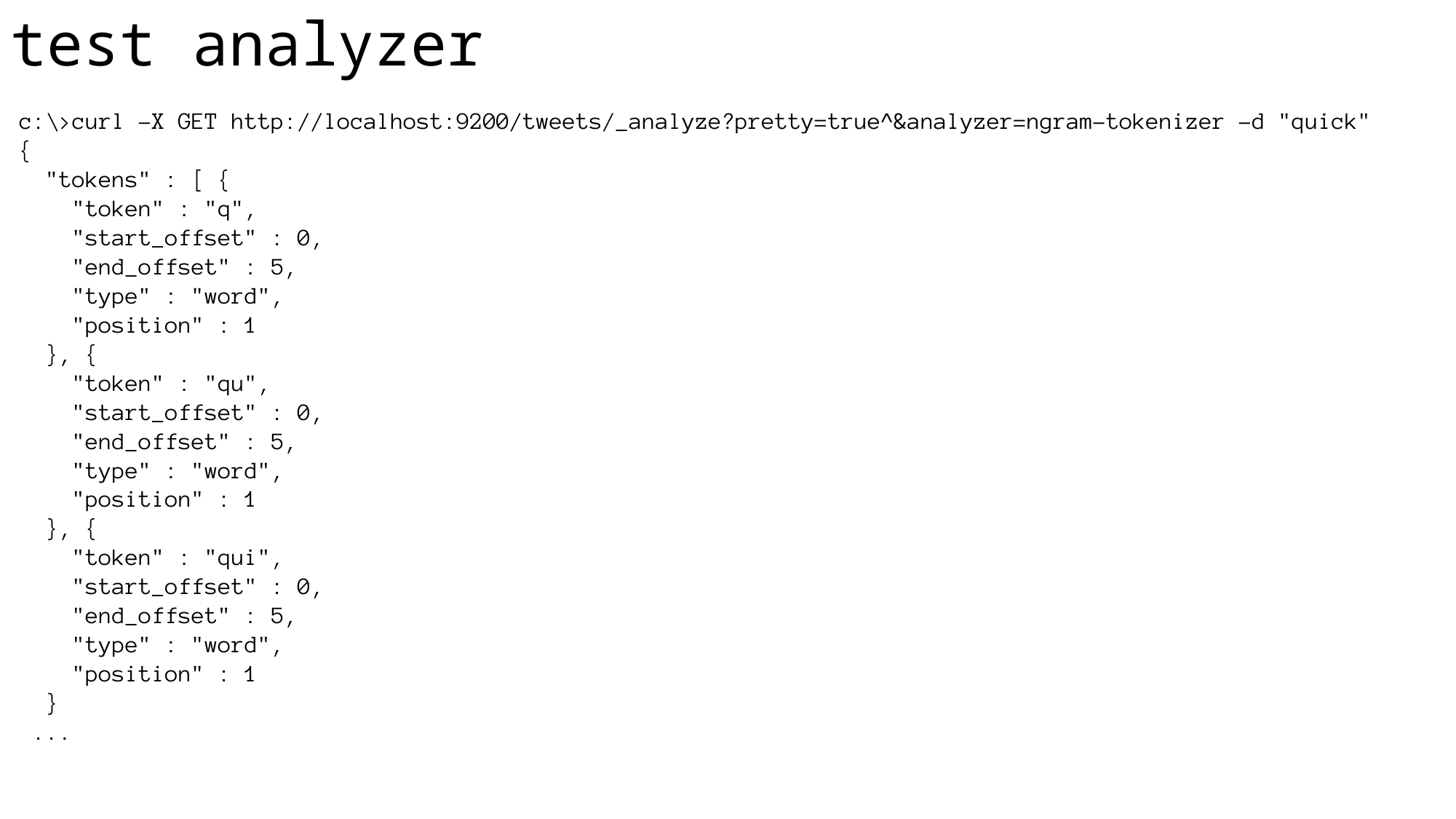

test analyzer
|  |
| --- |
c:\>curl -X GET http://localhost:9200/tweets/_analyze?pretty=true^&analyzer=ngram-tokenizer -d "quick"
{
  "tokens" : [ {
    "token" : "q",
    "start_offset" : 0,
    "end_offset" : 5,
    "type" : "word",
    "position" : 1
  }, {
    "token" : "qu",
    "start_offset" : 0,
    "end_offset" : 5,
    "type" : "word",
    "position" : 1
  }, {
    "token" : "qui",
    "start_offset" : 0,
    "end_offset" : 5,
    "type" : "word",
    "position" : 1
  }
 ...